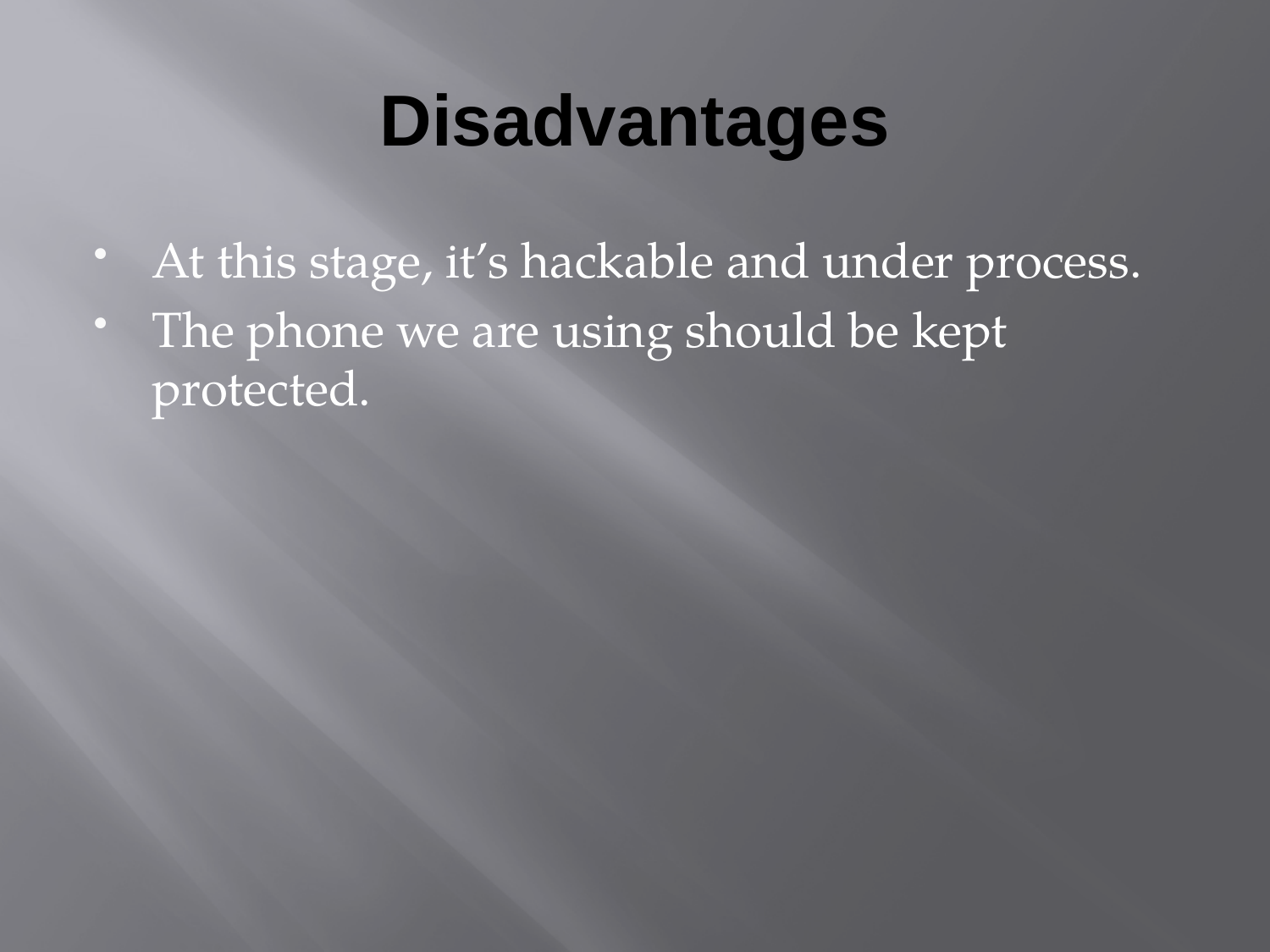

# Disadvantages
At this stage, it’s hackable and under process.
The phone we are using should be kept protected.